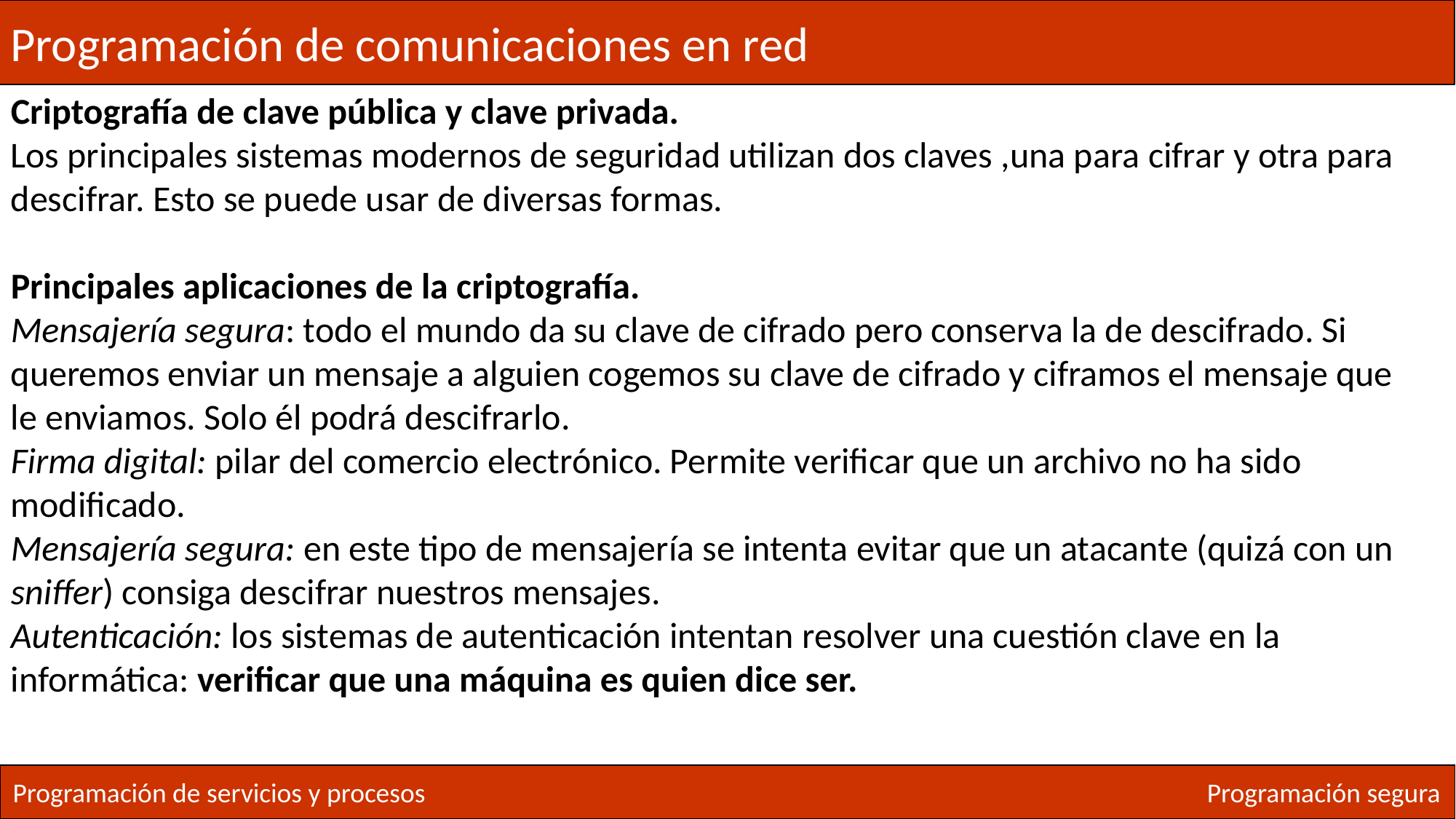

Programación de comunicaciones en red
Criptografía de clave pública y clave privada.
Los principales sistemas modernos de seguridad utilizan dos claves ,una para cifrar y otra para descifrar. Esto se puede usar de diversas formas.

Principales aplicaciones de la criptografía.
Mensajería segura: todo el mundo da su clave de cifrado pero conserva la de descifrado. Si queremos enviar un mensaje a alguien cogemos su clave de cifrado y ciframos el mensaje que le enviamos. Solo él podrá descifrarlo.
Firma digital: pilar del comercio electrónico. Permite verificar que un archivo no ha sido modificado.
Mensajería segura: en este tipo de mensajería se intenta evitar que un atacante (quizá con un sniffer) consiga descifrar nuestros mensajes.
Autenticación: los sistemas de autenticación intentan resolver una cuestión clave en la informática: verificar que una máquina es quien dice ser.

Programación de servicios y procesos
Programación segura